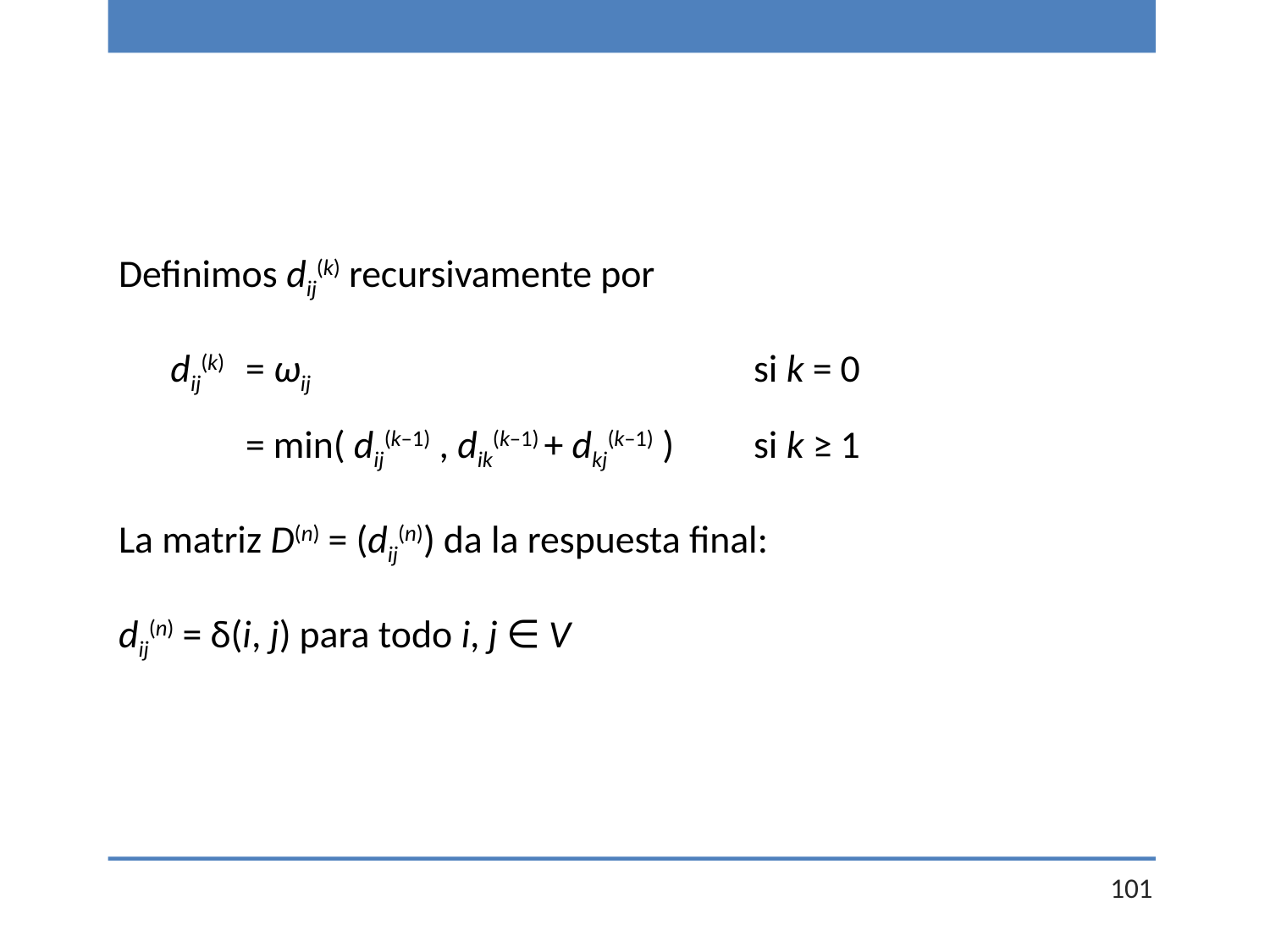

Definimos dij(k) recursivamente por
      dij(k) 	= ωij				si k = 0
	= min( dij(k–1) , dik(k–1) + dkj(k–1) )	si k ≥ 1
La matriz D(n) = (dij(n)) da la respuesta final:
dij(n) = δ(i, j) para todo i, j ∈ V
101